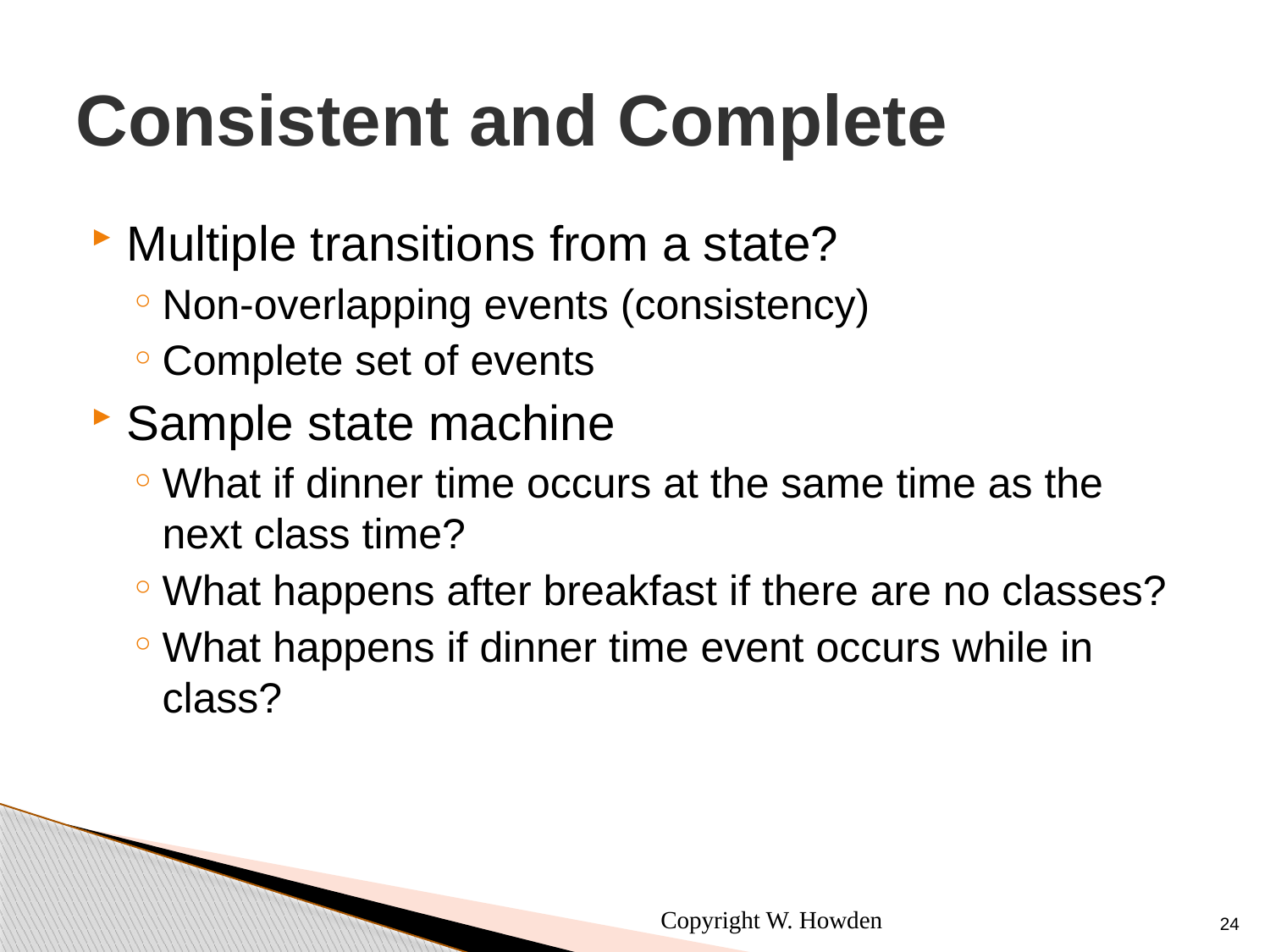

# Consistent and Complete
Multiple transitions from a state?
Non-overlapping events (consistency)
Complete set of events
Sample state machine
What if dinner time occurs at the same time as the next class time?
What happens after breakfast if there are no classes?
What happens if dinner time event occurs while in class?

Copyright W. Howden
24